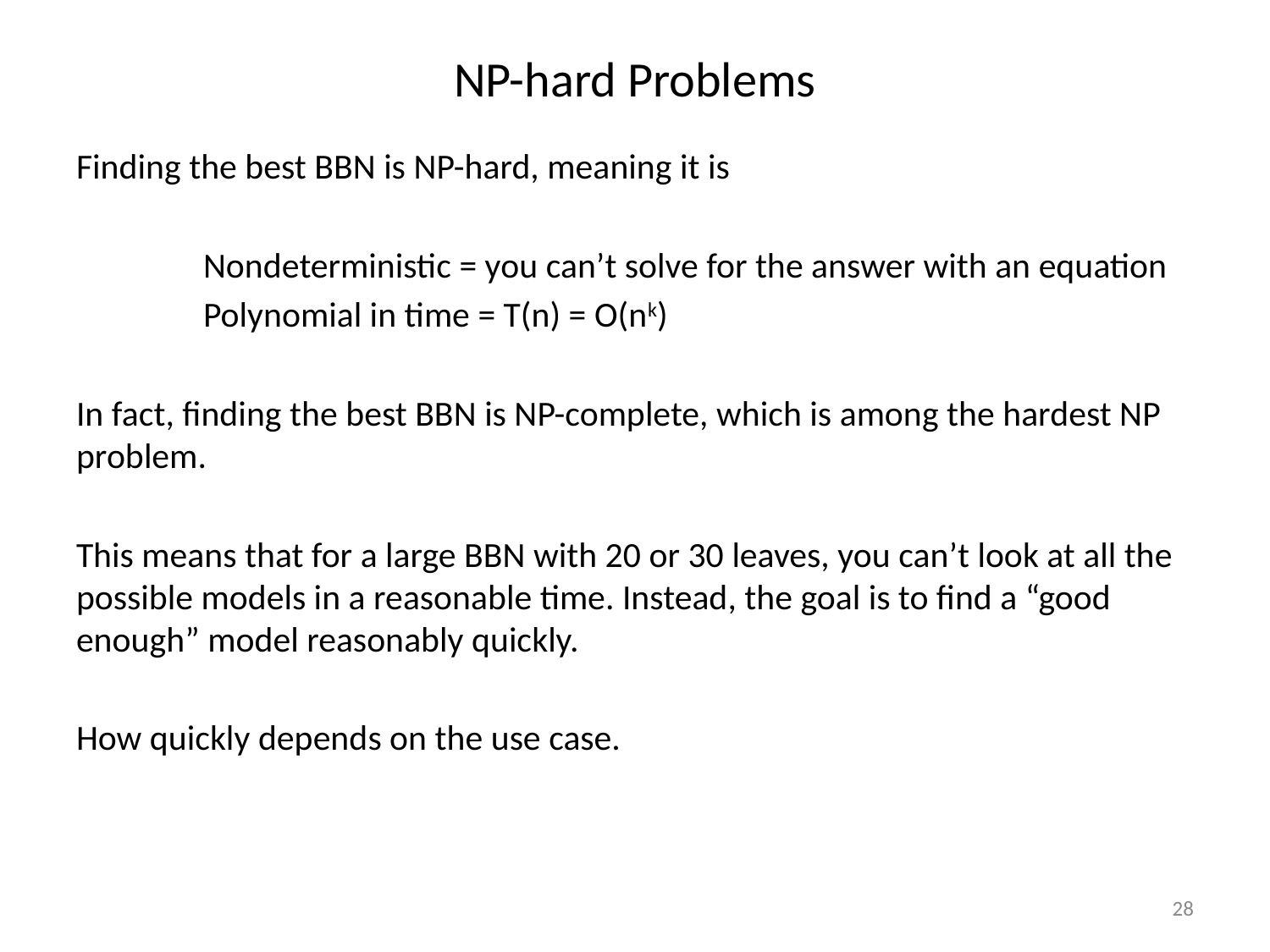

# NP-hard Problems
Finding the best BBN is NP-hard, meaning it is

	Nondeterministic = you can’t solve for the answer with an equation
	Polynomial in time = T(n) = O(nk)

In fact, finding the best BBN is NP-complete, which is among the hardest NP problem.

This means that for a large BBN with 20 or 30 leaves, you can’t look at all the possible models in a reasonable time. Instead, the goal is to find a “good enough” model reasonably quickly.

How quickly depends on the use case.
28